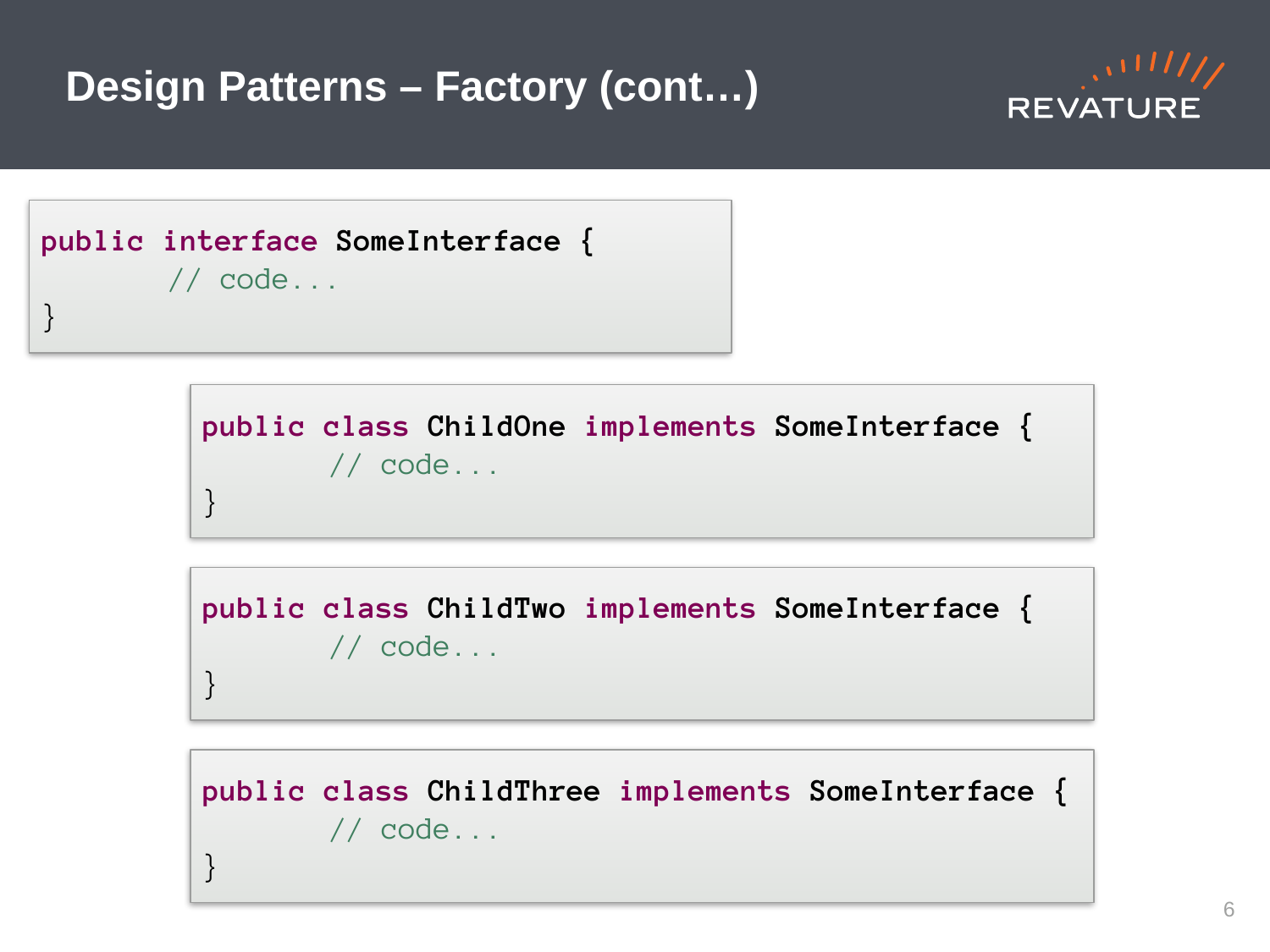

# Design Patterns – Factory (cont…)
public interface SomeInterface {
	// code...
}
public class ChildOne implements SomeInterface {
	// code...
}
public class ChildTwo implements SomeInterface {
	// code...
}
public class ChildThree implements SomeInterface {
	// code...
}
6